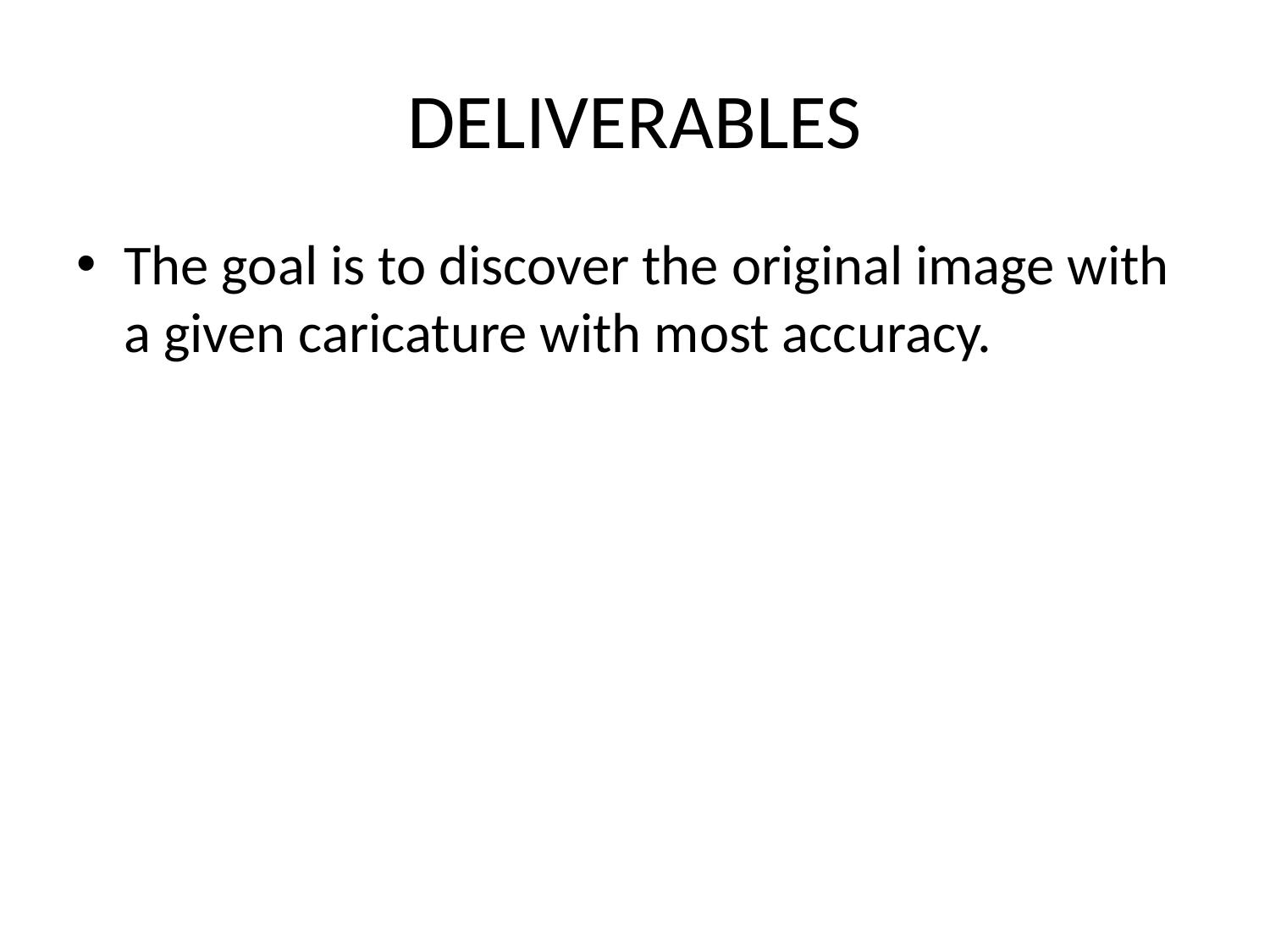

# DELIVERABLES
The goal is to discover the original image with a given caricature with most accuracy.